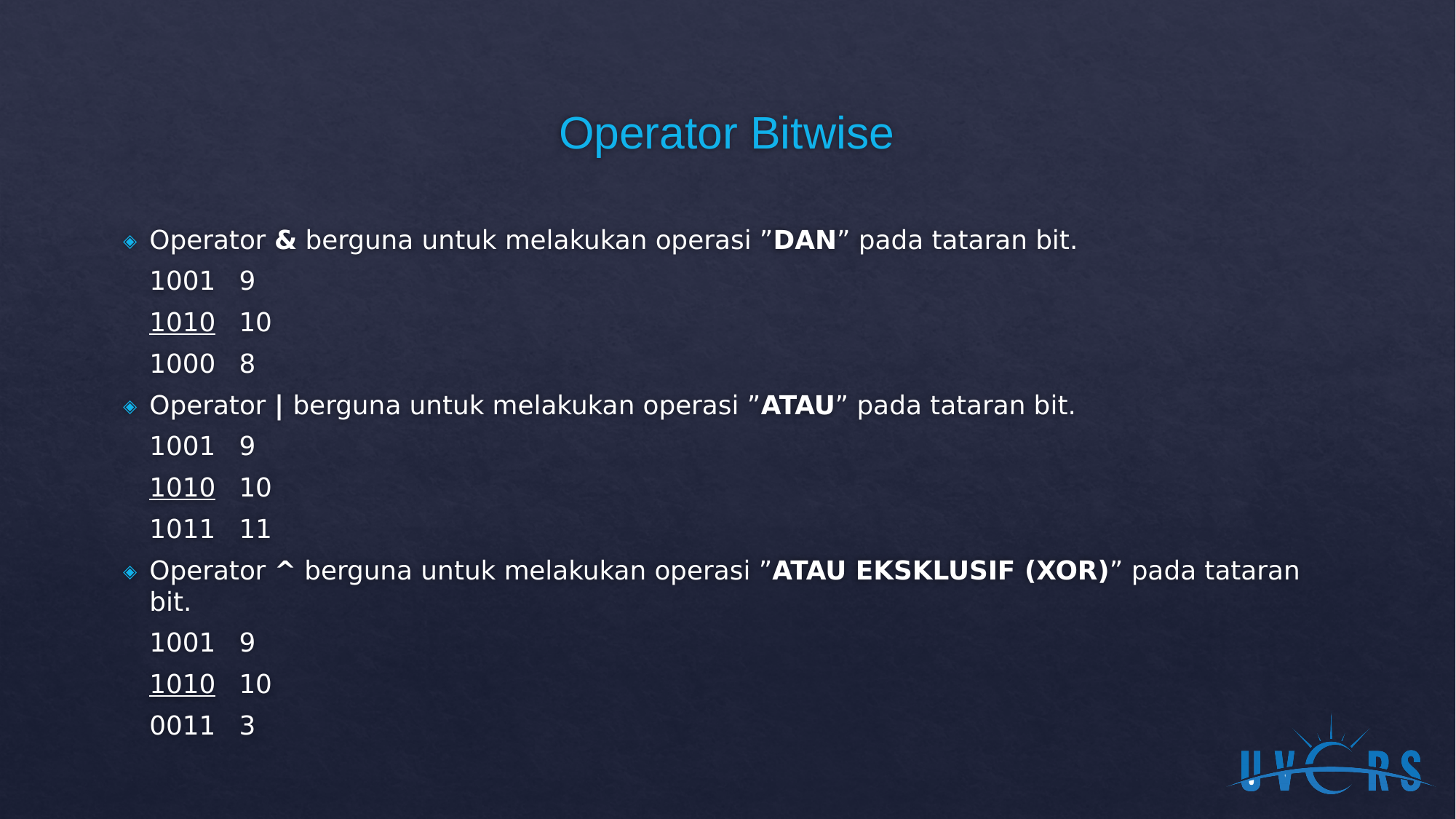

# Operator Bitwise
Operator & berguna untuk melakukan operasi ”DAN” pada tataran bit.
		1001 		9
		1010		10
		1000 		8
Operator | berguna untuk melakukan operasi ”ATAU” pada tataran bit.
		1001 		9
		1010		10
		1011 		11
Operator ^ berguna untuk melakukan operasi ”ATAU EKSKLUSIF (XOR)” pada tataran bit.
		1001 		9
		1010		10
		0011 		3